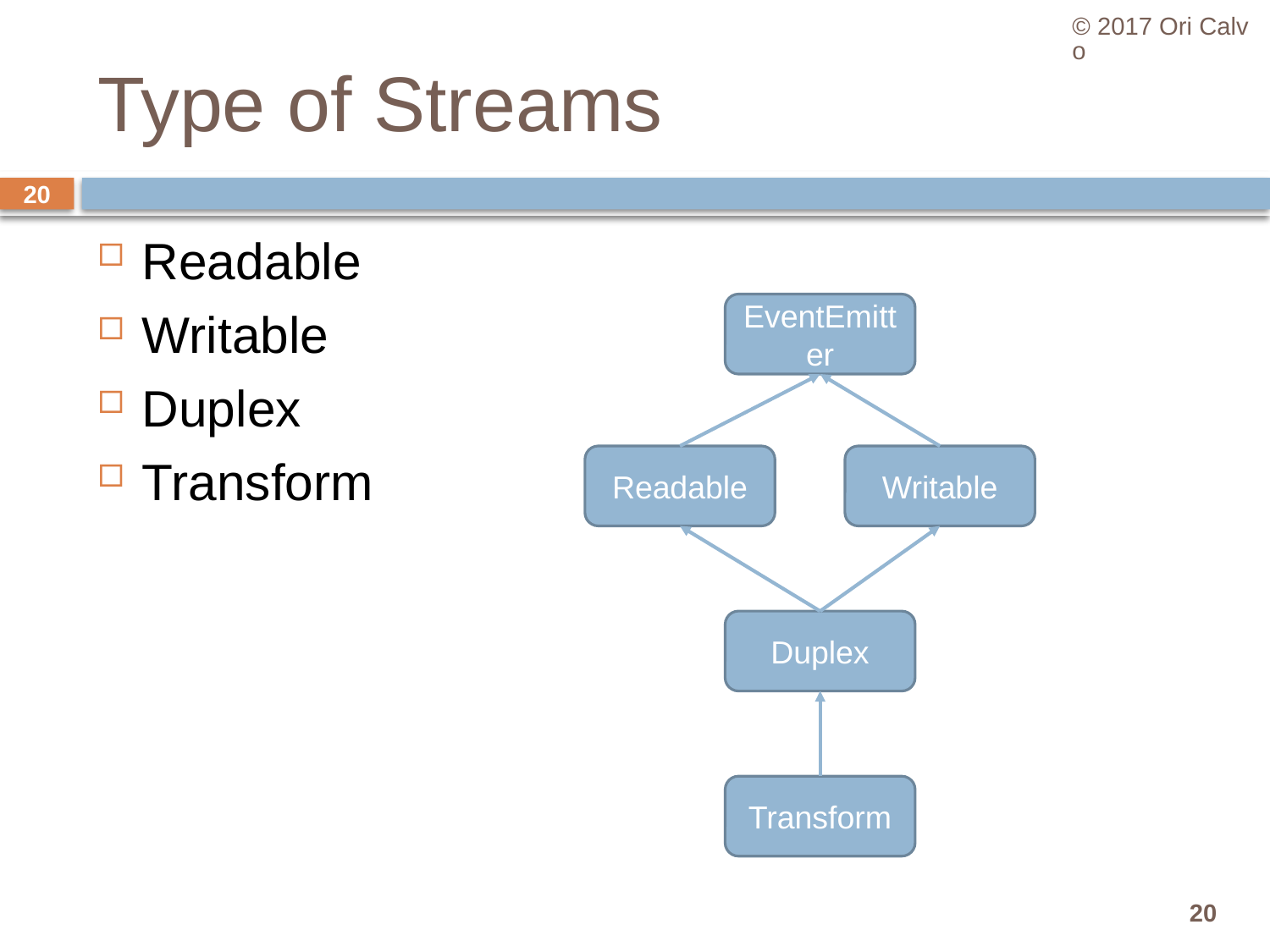

© 2017 Ori Calvo
# Type of Streams
20
Readable
Writable
Duplex
Transform
EventEmitter
Readable
Writable
Duplex
Transform